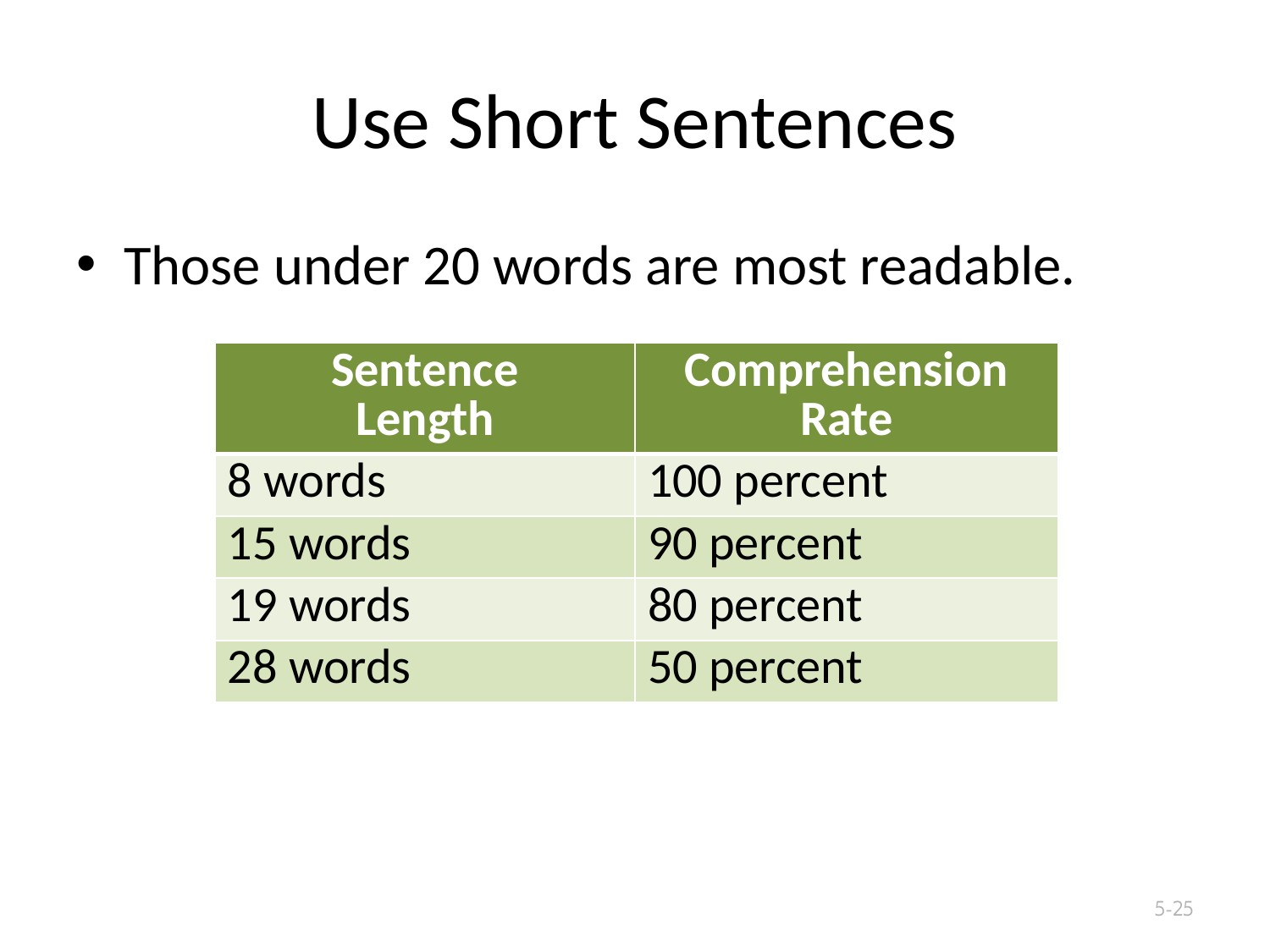

# Use Short Sentences
Those under 20 words are most readable.

| Sentence Length | Comprehension Rate |
| --- | --- |
| 8 words | 100 percent |
| 15 words | 90 percent |
| 19 words | 80 percent |
| 28 words | 50 percent |

Copyright © 2019 by Nelson Education Ltd.
5-25